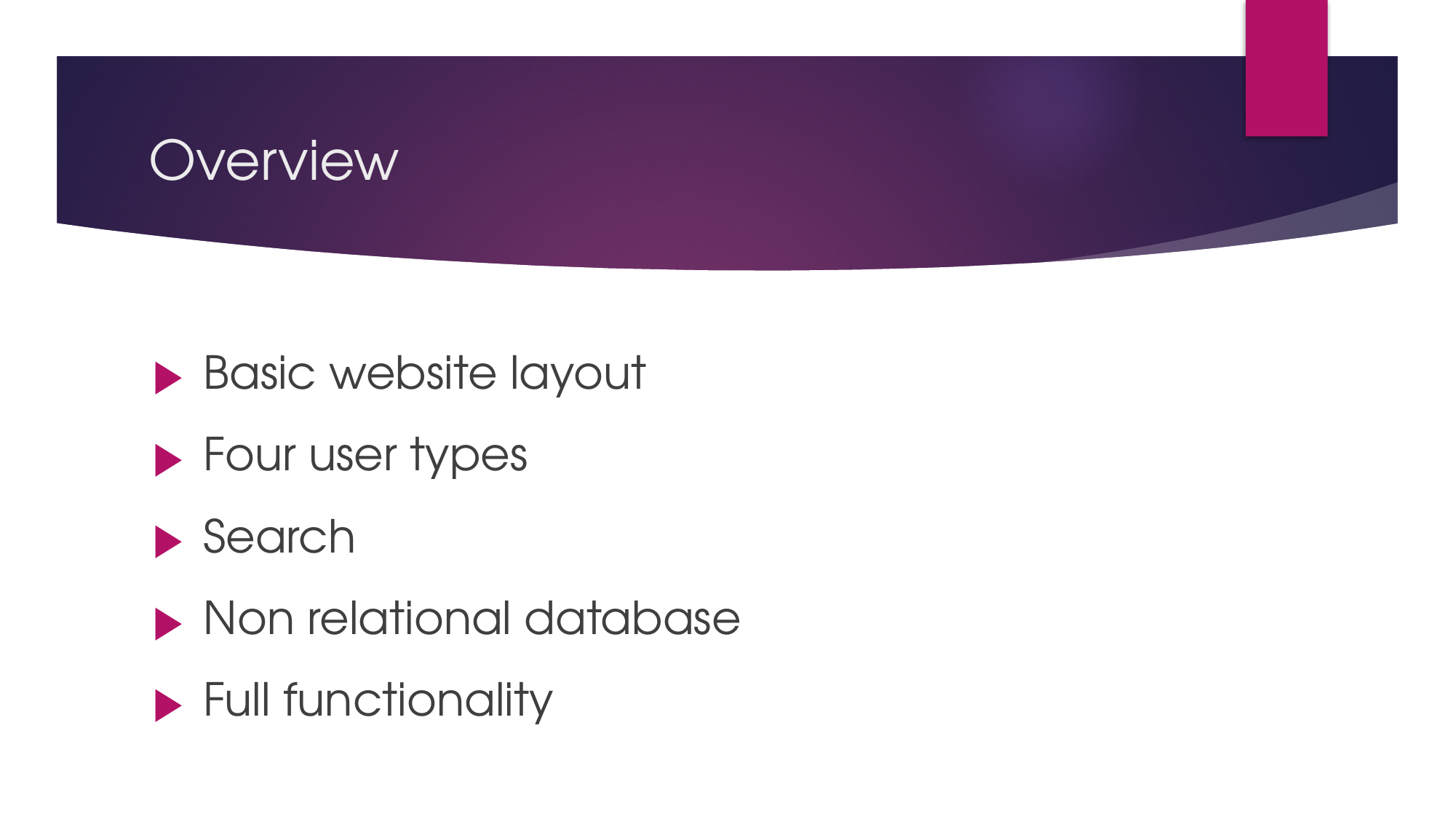

# Overview
Basic website layout
Four user types
Search
Non relational database
Full functionality